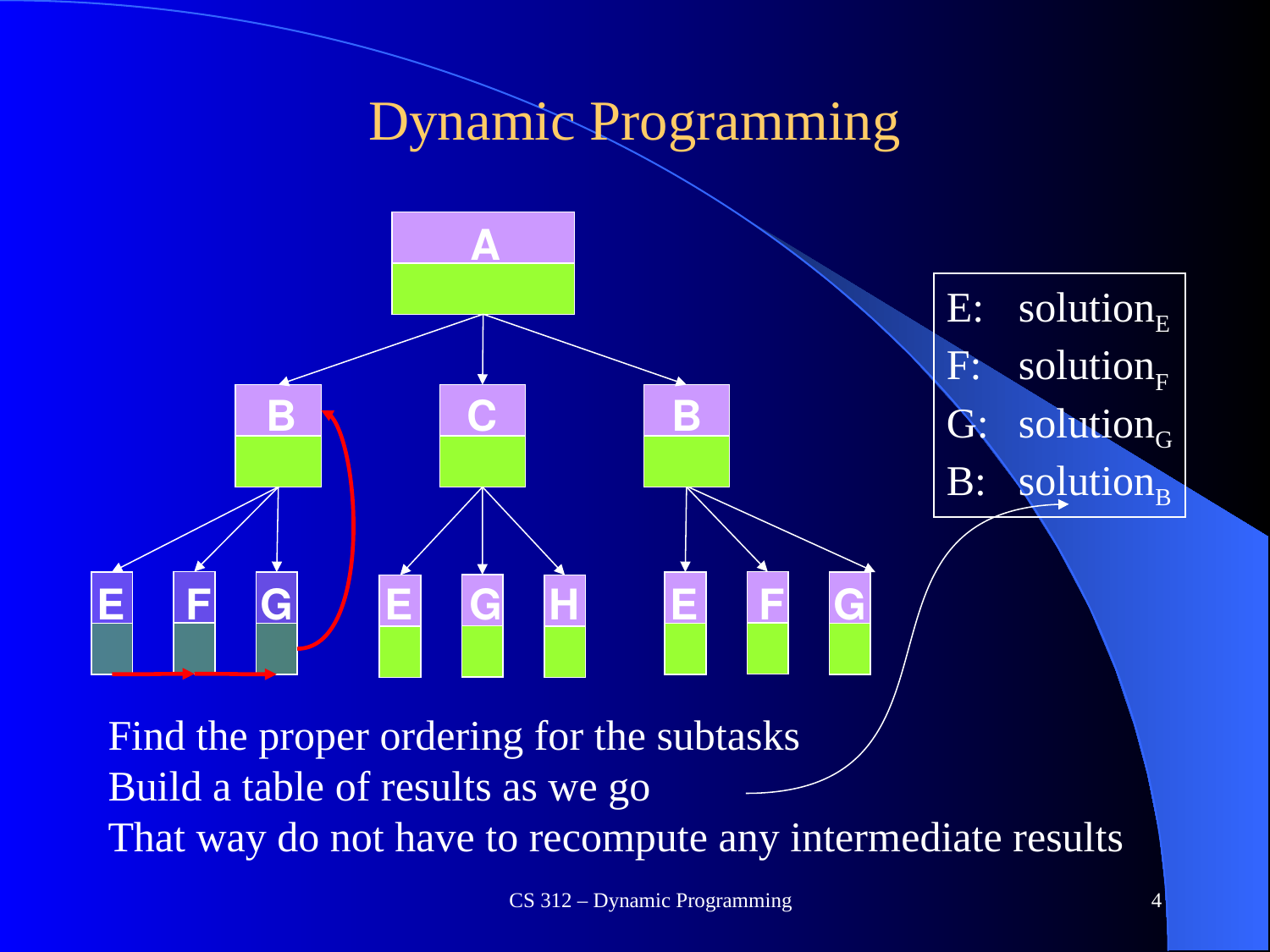

# Dynamic Programming
A

E:	solutionE
F:	solutionF
G:	solutionG
B:	solutionB
B
C
B

E
F
G
E
G
H
E
F
G

Find the proper ordering for the subtasks
Build a table of results as we go
That way do not have to recompute any intermediate results
CS 312 – Dynamic Programming
4